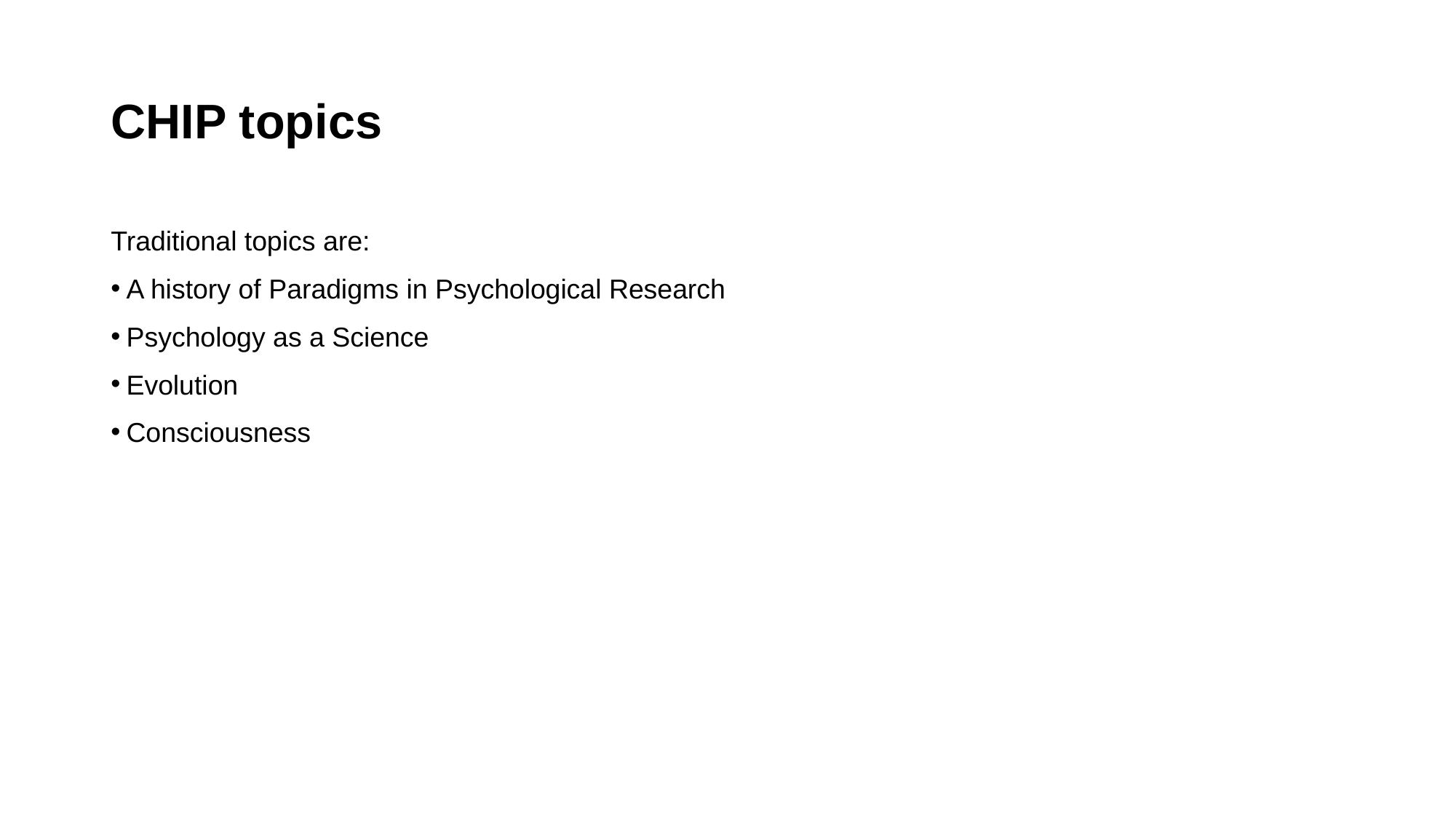

# CHIP topics
Traditional topics are:
A history of Paradigms in Psychological Research
Psychology as a Science
Evolution
Consciousness